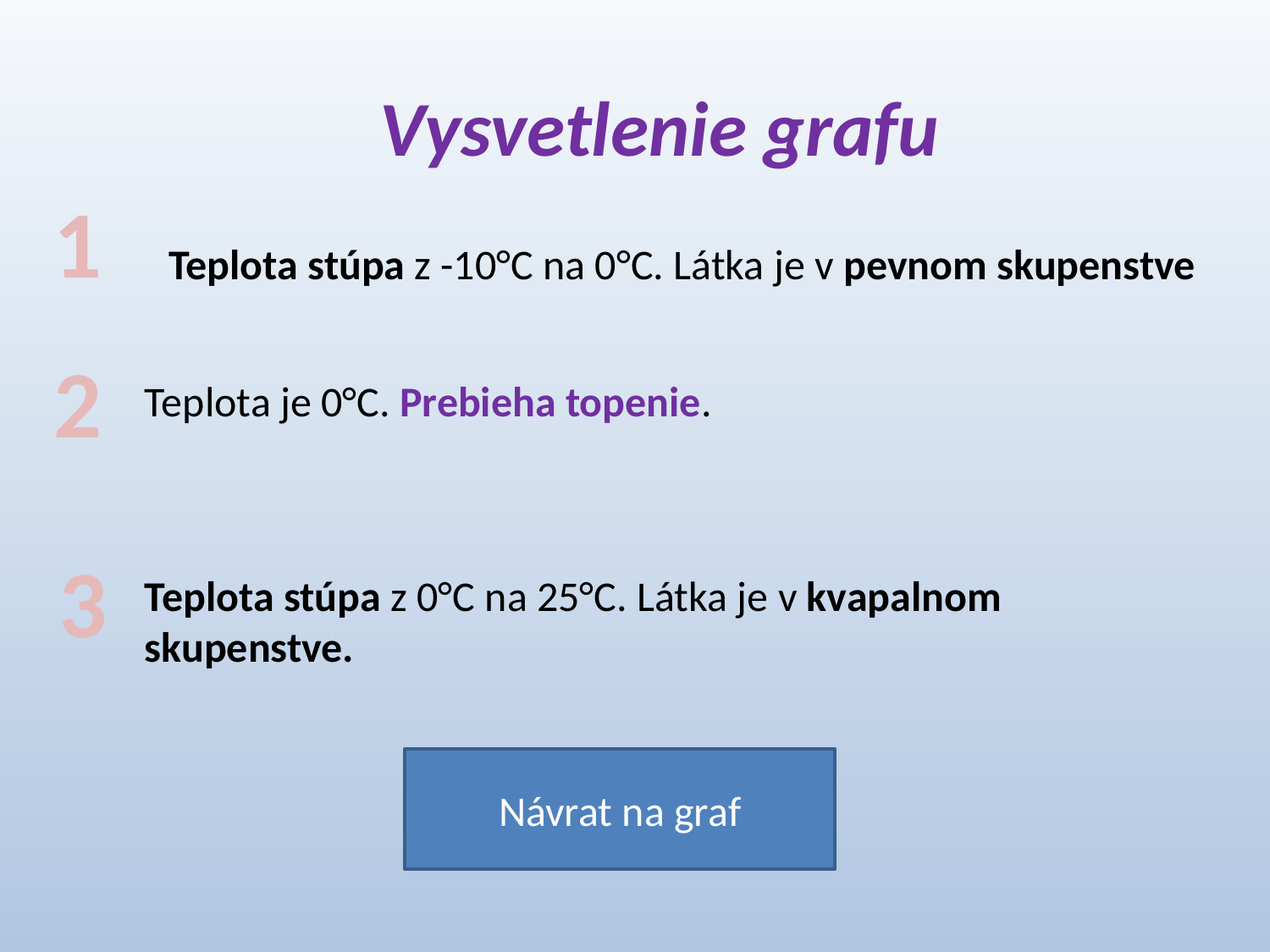

# Vysvetlenie grafu
1
Teplota stúpa z -10°C na 0°C. Látka je v pevnom skupenstve
2
Teplota je 0°C. Prebieha topenie.
3
Teplota stúpa z 0°C na 25°C. Látka je v kvapalnom skupenstve.
Návrat na graf